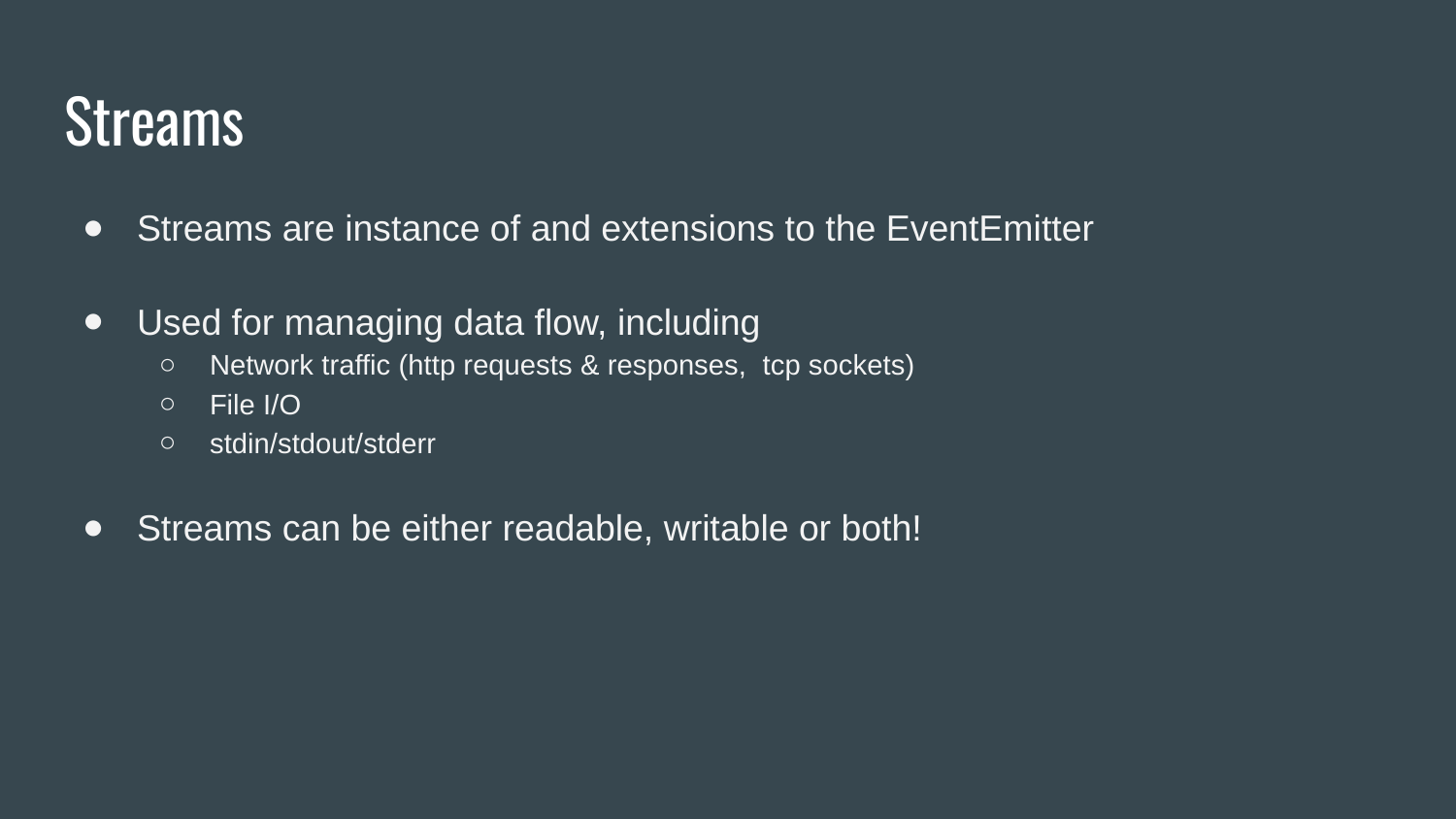

# Streams
Streams are instance of and extensions to the EventEmitter
Used for managing data flow, including
Network traffic (http requests & responses,  tcp sockets)
File I/O
stdin/stdout/stderr
Streams can be either readable, writable or both!